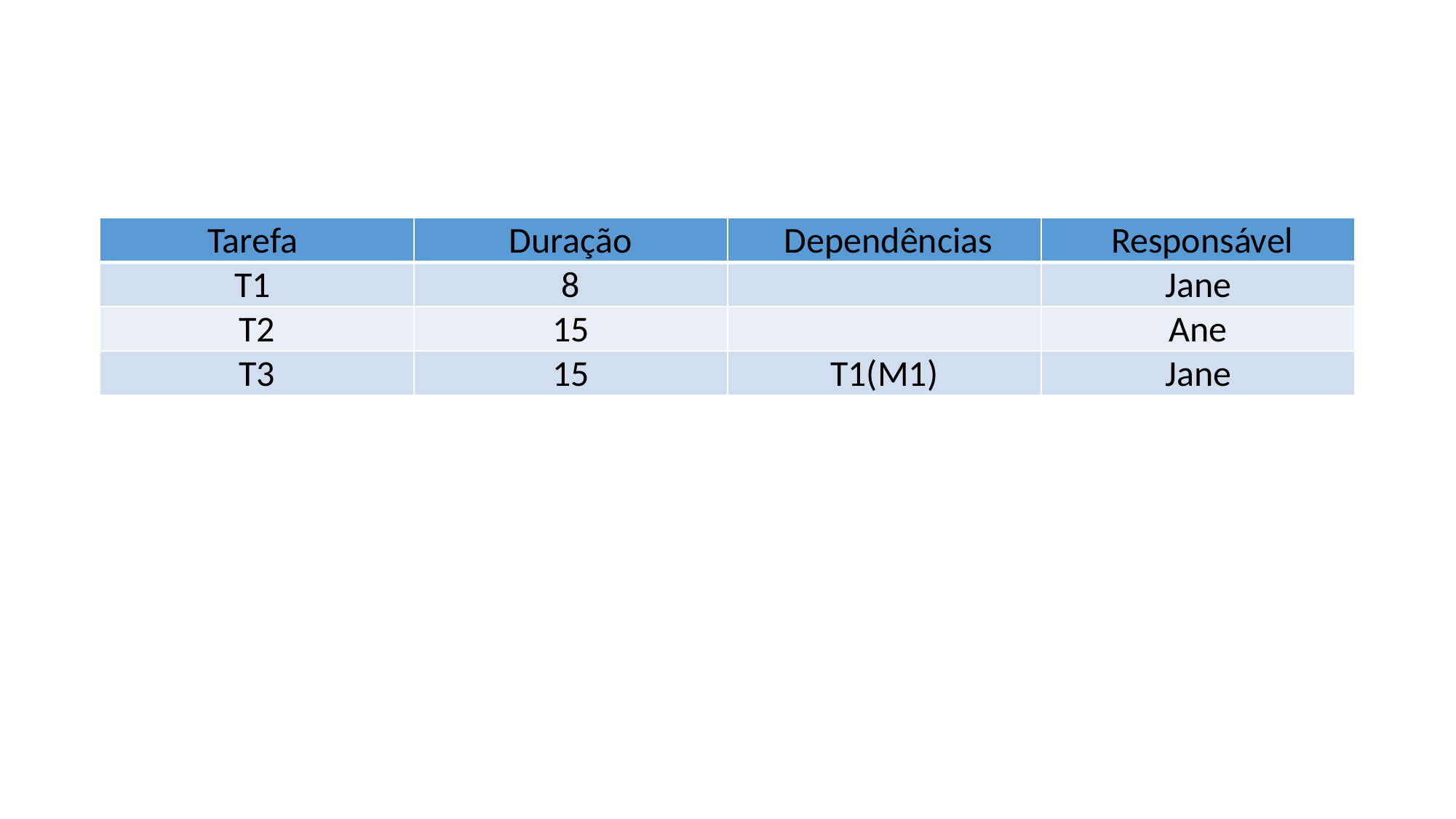

| Tarefa | Duração | Dependências | Responsável |
| --- | --- | --- | --- |
| T1 | 8 |  | Jane |
| T2 | 15 |  | Ane |
| T3 | 15 | T1(M1) | Jane |